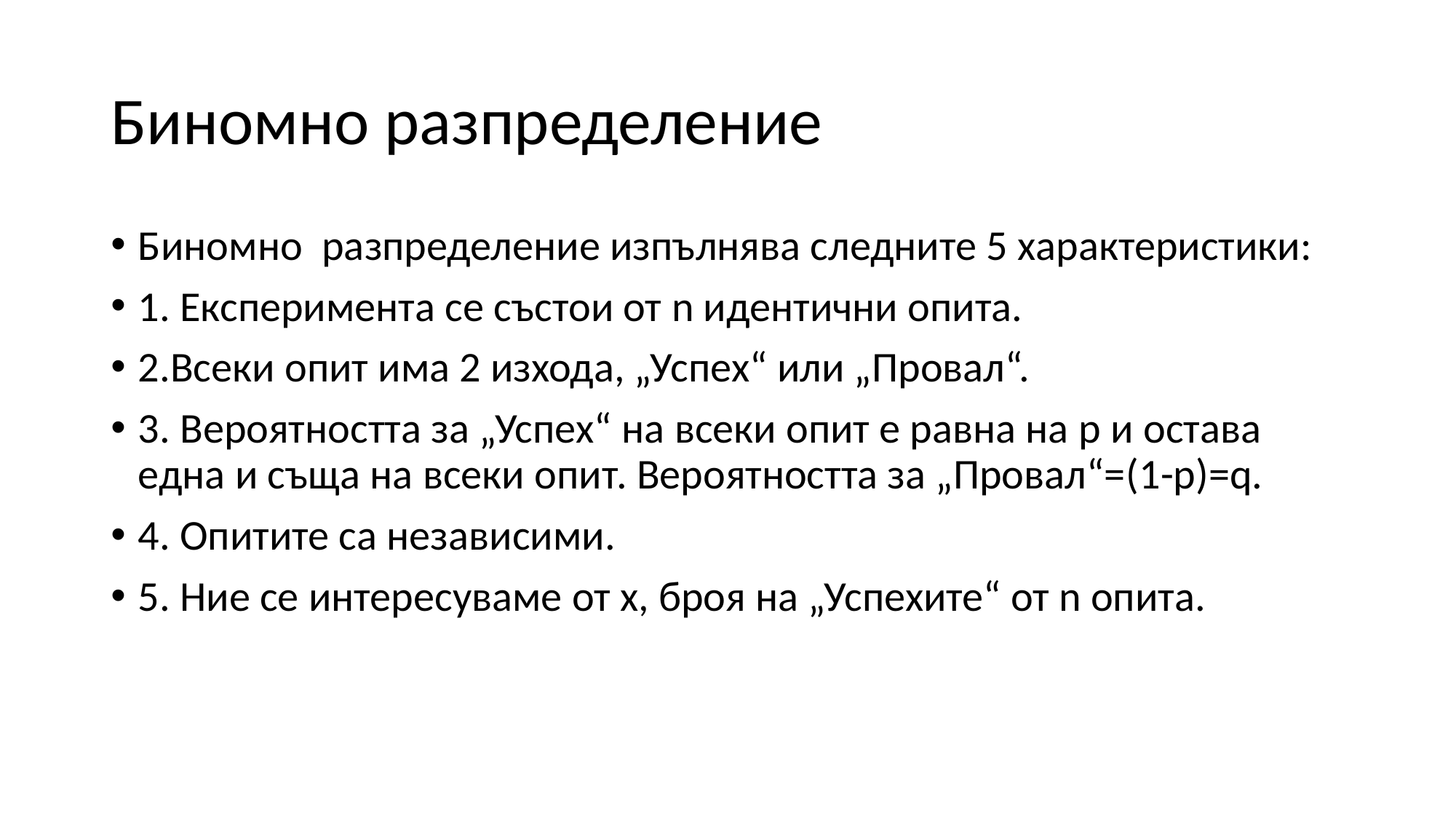

# Биномно разпределение
Биномно  разпределение изпълнява следните 5 характеристики:
1. Експеримента се състои от n идентични опита.
2.Всеки опит има 2 изхода, „Успех“ или „Провал“.
3. Вероятността за „Успех“ на всеки опит е равна на p и остава една и съща на всеки опит. Вероятността за „Провал“=(1-p)=q.
4. Опитите са независими.
5. Ние се интересуваме от x, броя на „Успехите“ от n опита.